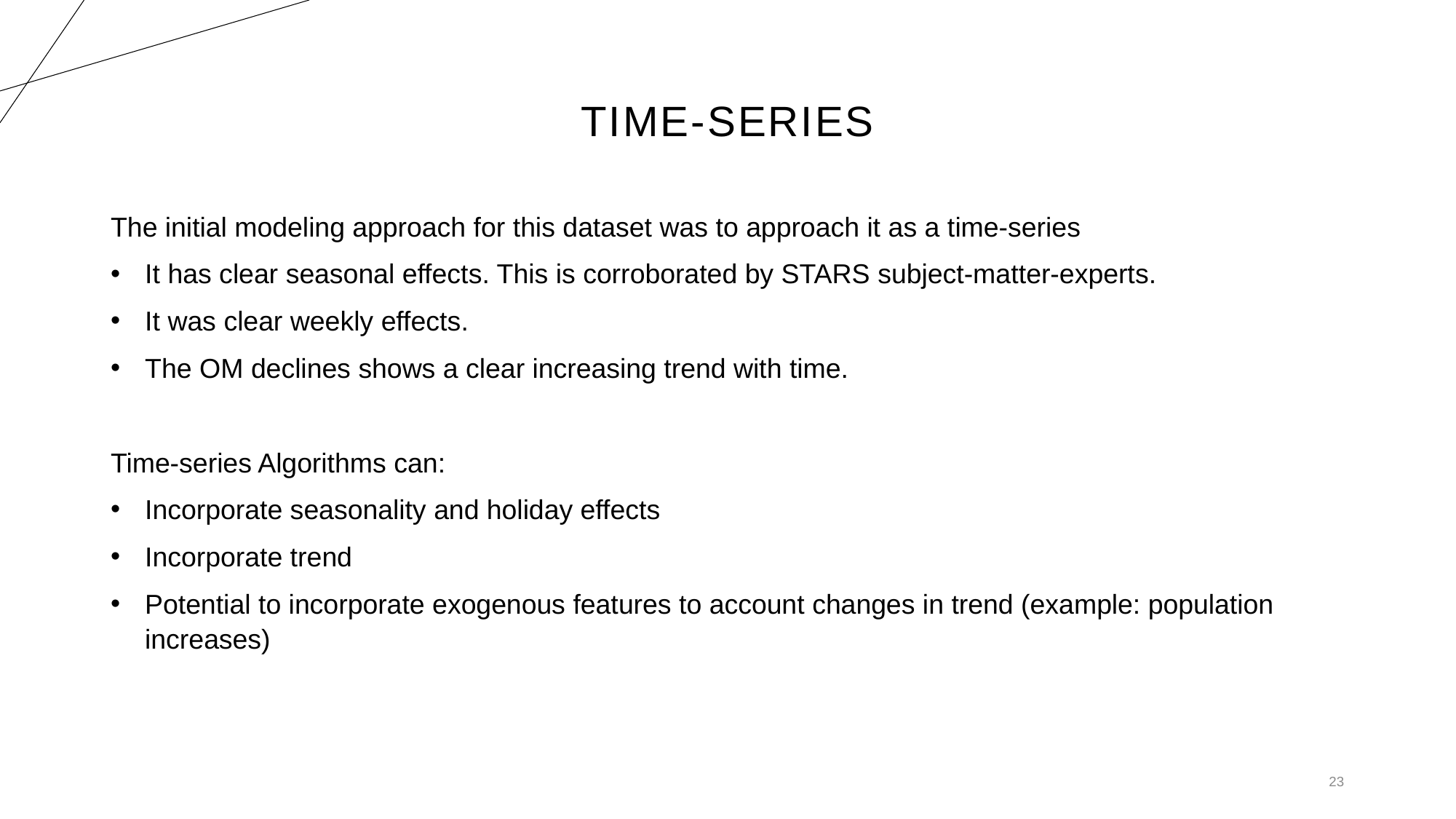

# Time-Series
The initial modeling approach for this dataset was to approach it as a time-series
It has clear seasonal effects. This is corroborated by STARS subject-matter-experts.
It was clear weekly effects.
The OM declines shows a clear increasing trend with time.

Time-series Algorithms can:
Incorporate seasonality and holiday effects
Incorporate trend
Potential to incorporate exogenous features to account changes in trend (example: population increases)

23